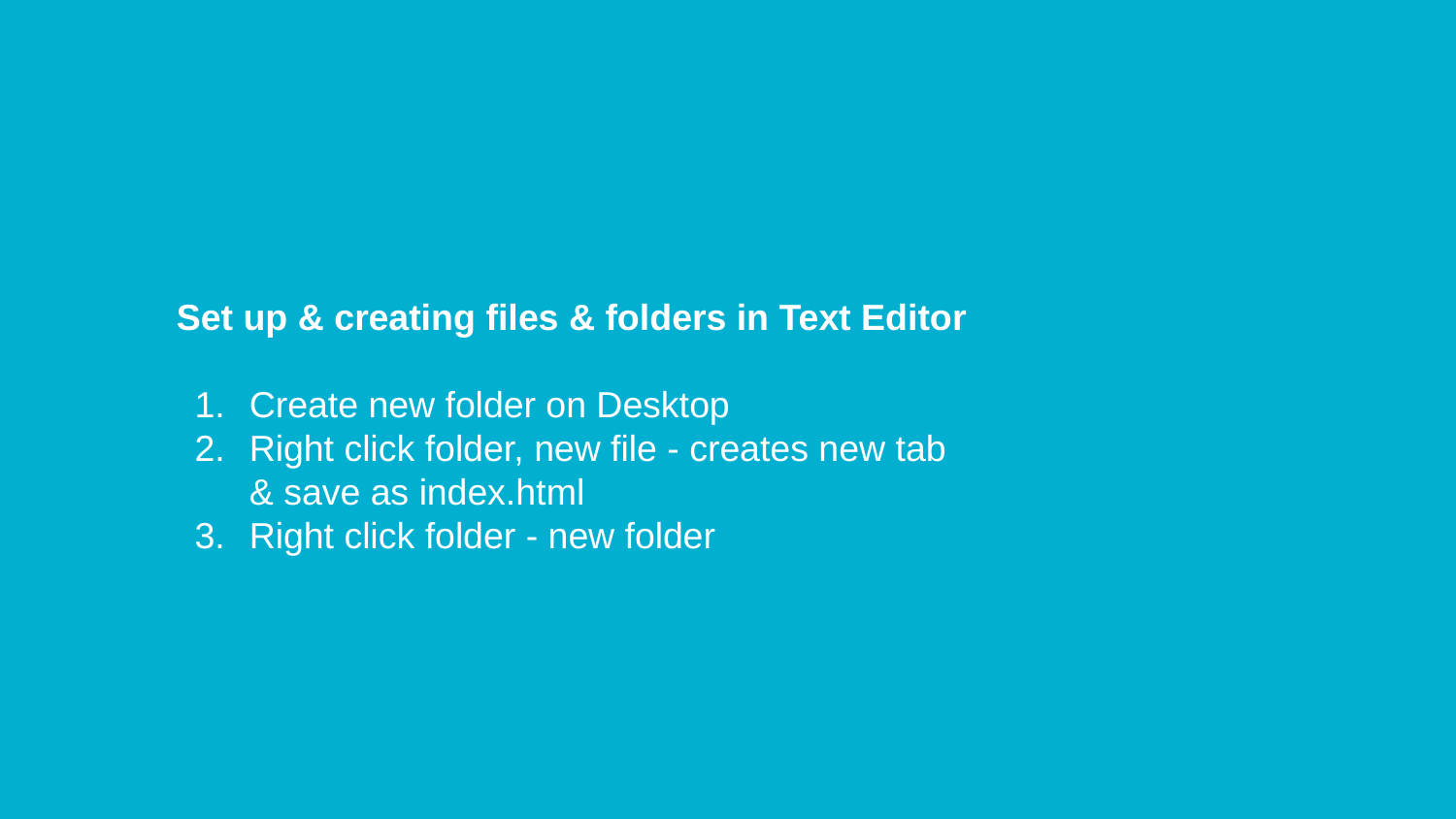

Set up & creating files & folders in Text Editor

Create new folder on Desktop
Right click folder, new file - creates new tab
& save as index.html
Right click folder - new folder